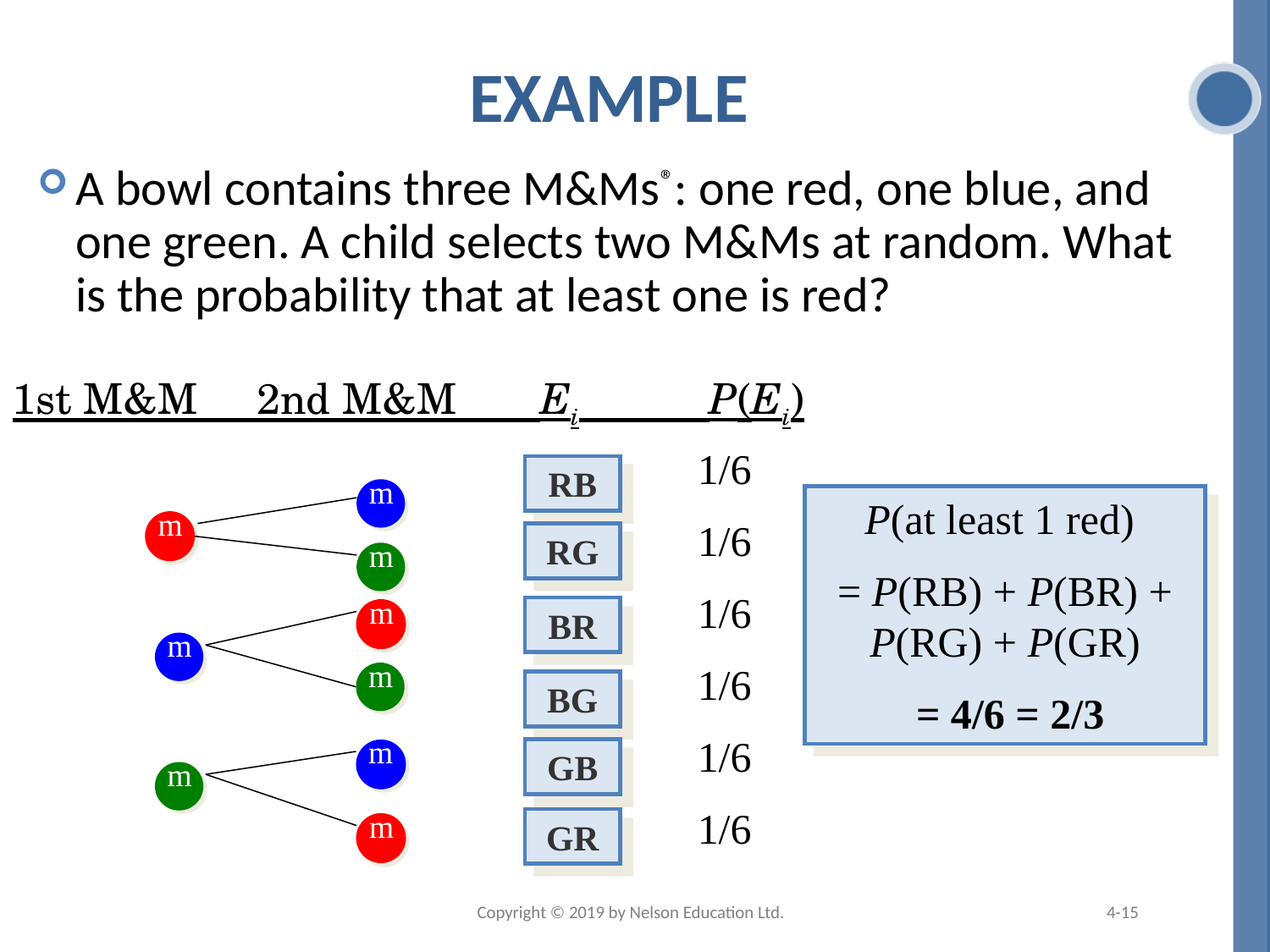

# Example
A bowl contains three M&Ms®: one red, one blue, and one green. A child selects two M&Ms at random. What is the probability that at least one is red?
1st M&M     2nd M&M       Ei           P(Ei)
1/6
1/6
1/6
1/6
1/6
1/6
RB
RG
BR
BG
GB
GR
m

m

m

P(at least 1 red)
= P(RB) + P(BR) + P(RG) + P(GR)
 = 4/6 = 2/3
m

m

m

m

m

m

Copyright © 2019 by Nelson Education Ltd.
4-15